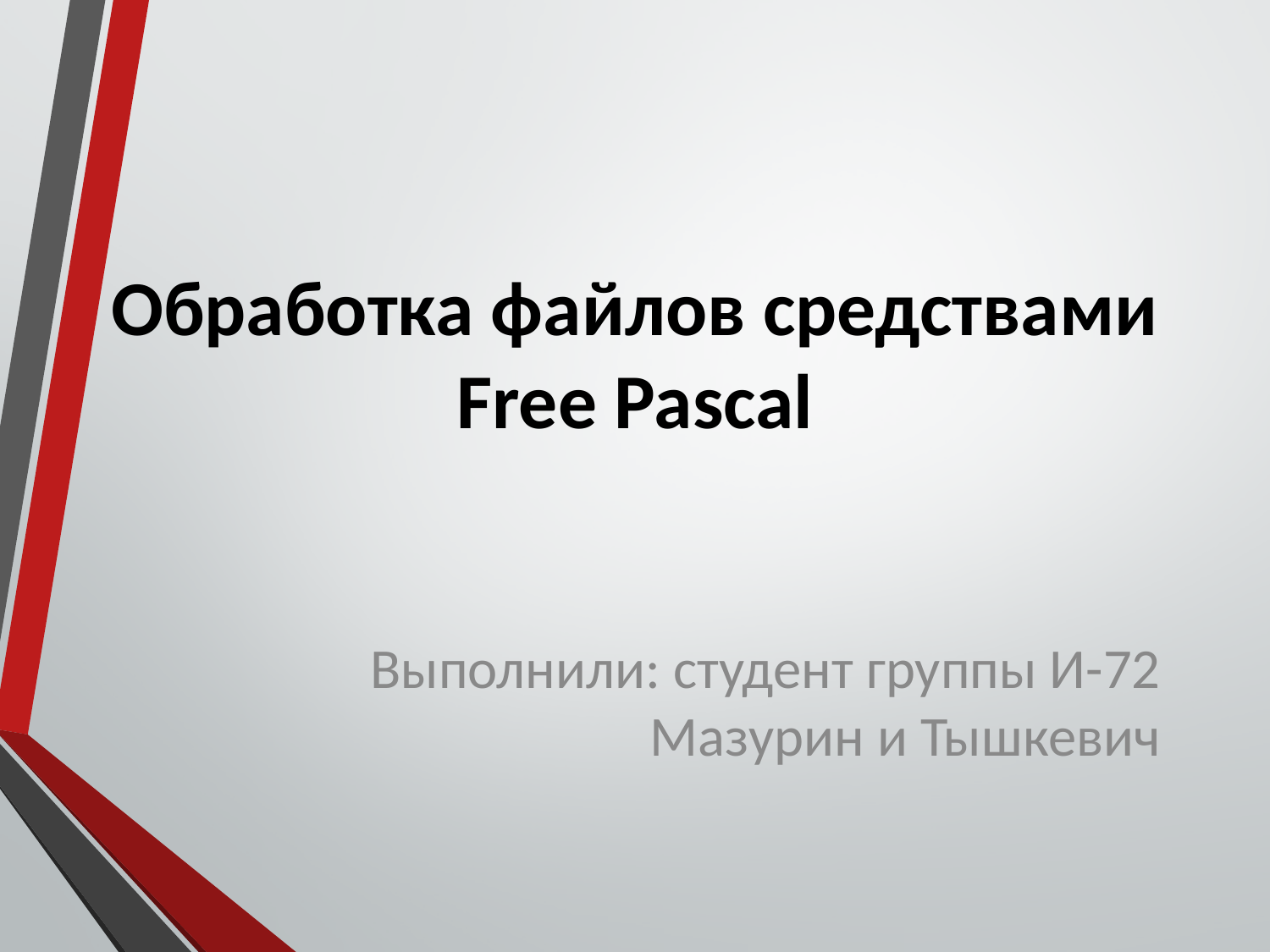

Обработка файлов средствами Free Pascal

Выполнили: студент группы И-72 Мазурин и Тышкевич